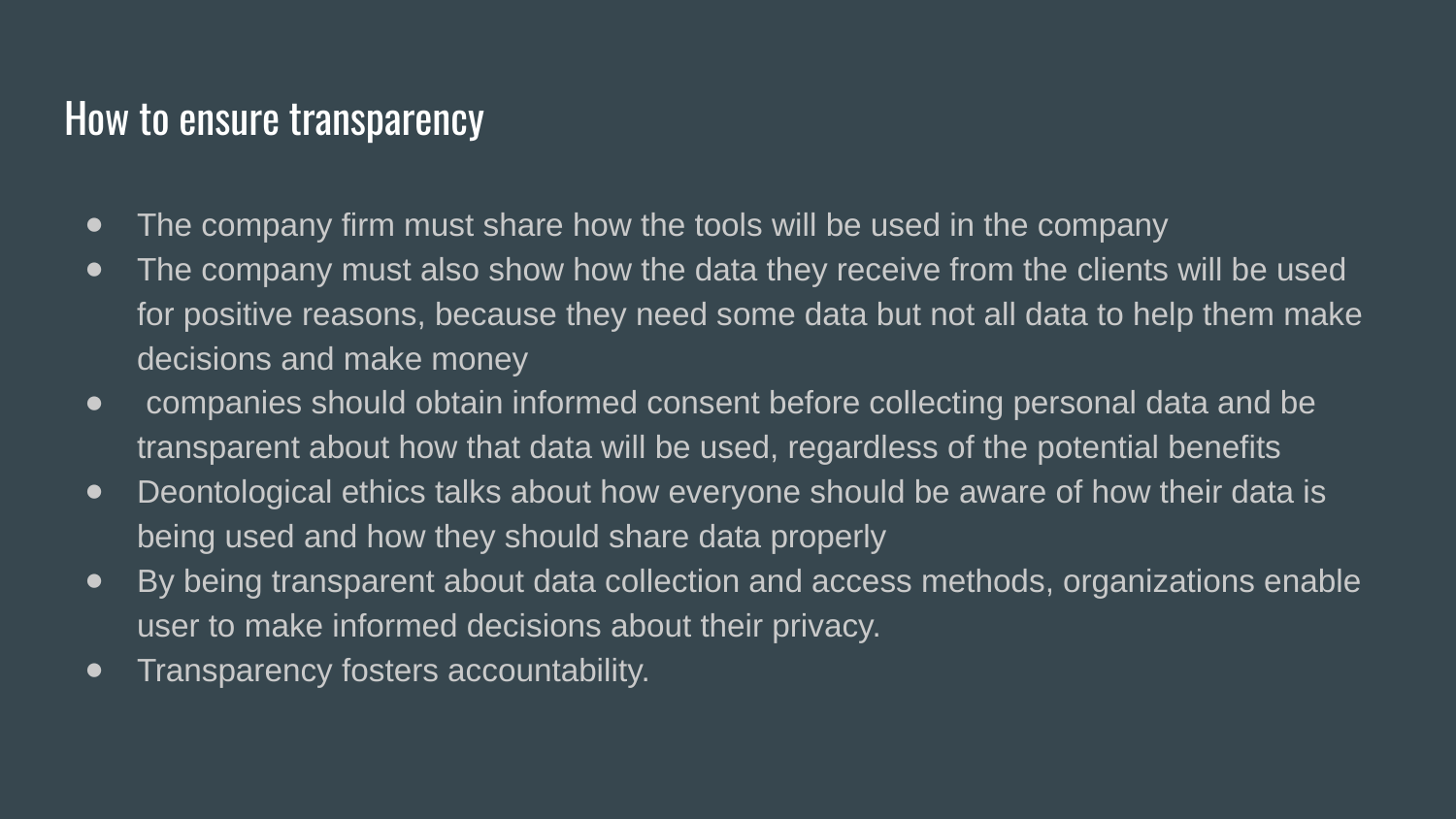

# How to ensure transparency

The company firm must share how the tools will be used in the company
The company must also show how the data they receive from the clients will be used for positive reasons, because they need some data but not all data to help them make decisions and make money
 companies should obtain informed consent before collecting personal data and be transparent about how that data will be used, regardless of the potential benefits
Deontological ethics talks about how everyone should be aware of how their data is being used and how they should share data properly
By being transparent about data collection and access methods, organizations enable user to make informed decisions about their privacy.
Transparency fosters accountability.